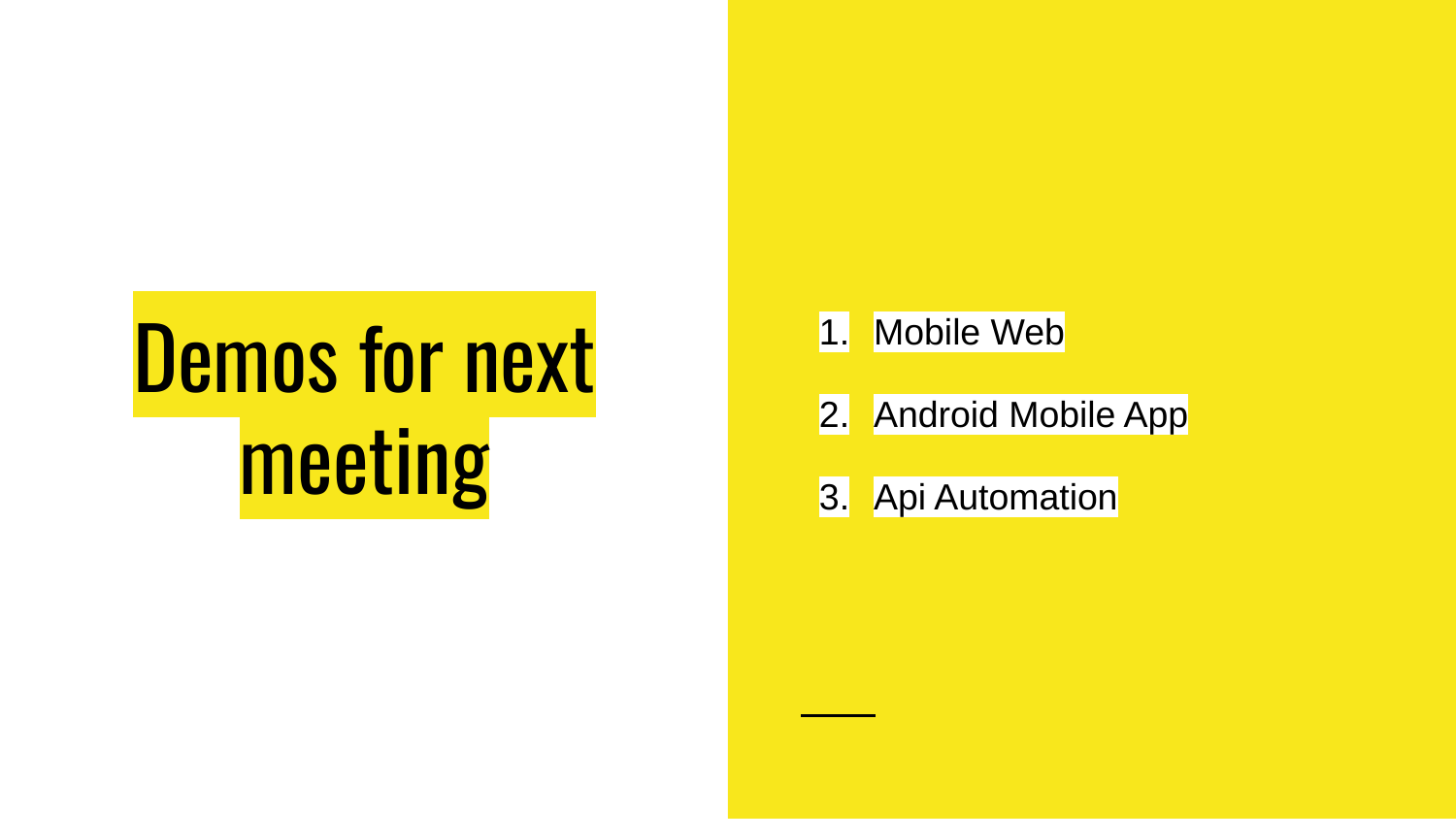

Mobile Web
Android Mobile App
Api Automation
# Demos for next meeting